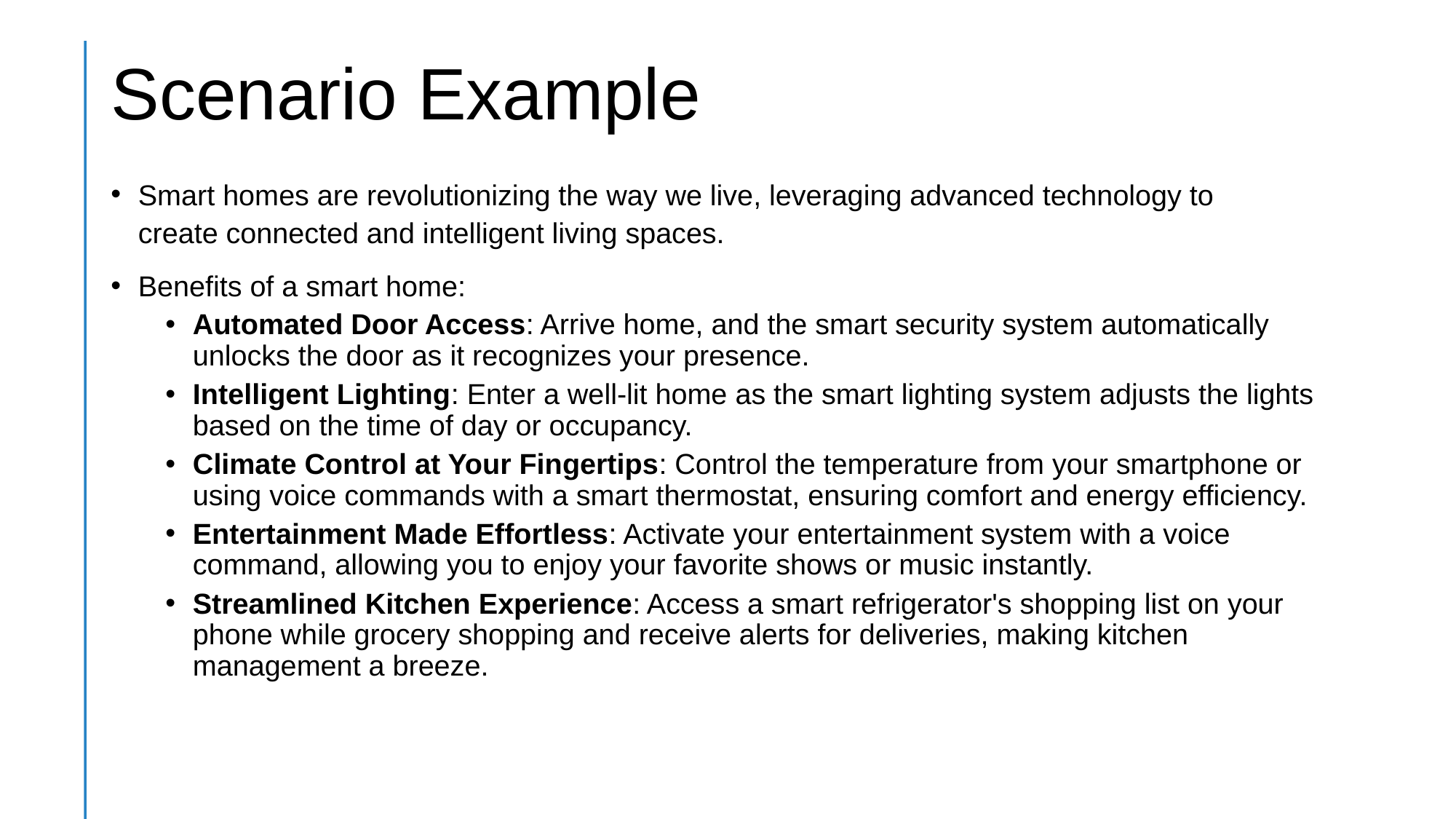

# Scenario Example
Smart homes are revolutionizing the way we live, leveraging advanced technology to create connected and intelligent living spaces.
Benefits of a smart home:
Automated Door Access: Arrive home, and the smart security system automatically unlocks the door as it recognizes your presence.
Intelligent Lighting: Enter a well-lit home as the smart lighting system adjusts the lights based on the time of day or occupancy.
Climate Control at Your Fingertips: Control the temperature from your smartphone or using voice commands with a smart thermostat, ensuring comfort and energy efficiency.
Entertainment Made Effortless: Activate your entertainment system with a voice command, allowing you to enjoy your favorite shows or music instantly.
Streamlined Kitchen Experience: Access a smart refrigerator's shopping list on your phone while grocery shopping and receive alerts for deliveries, making kitchen management a breeze.